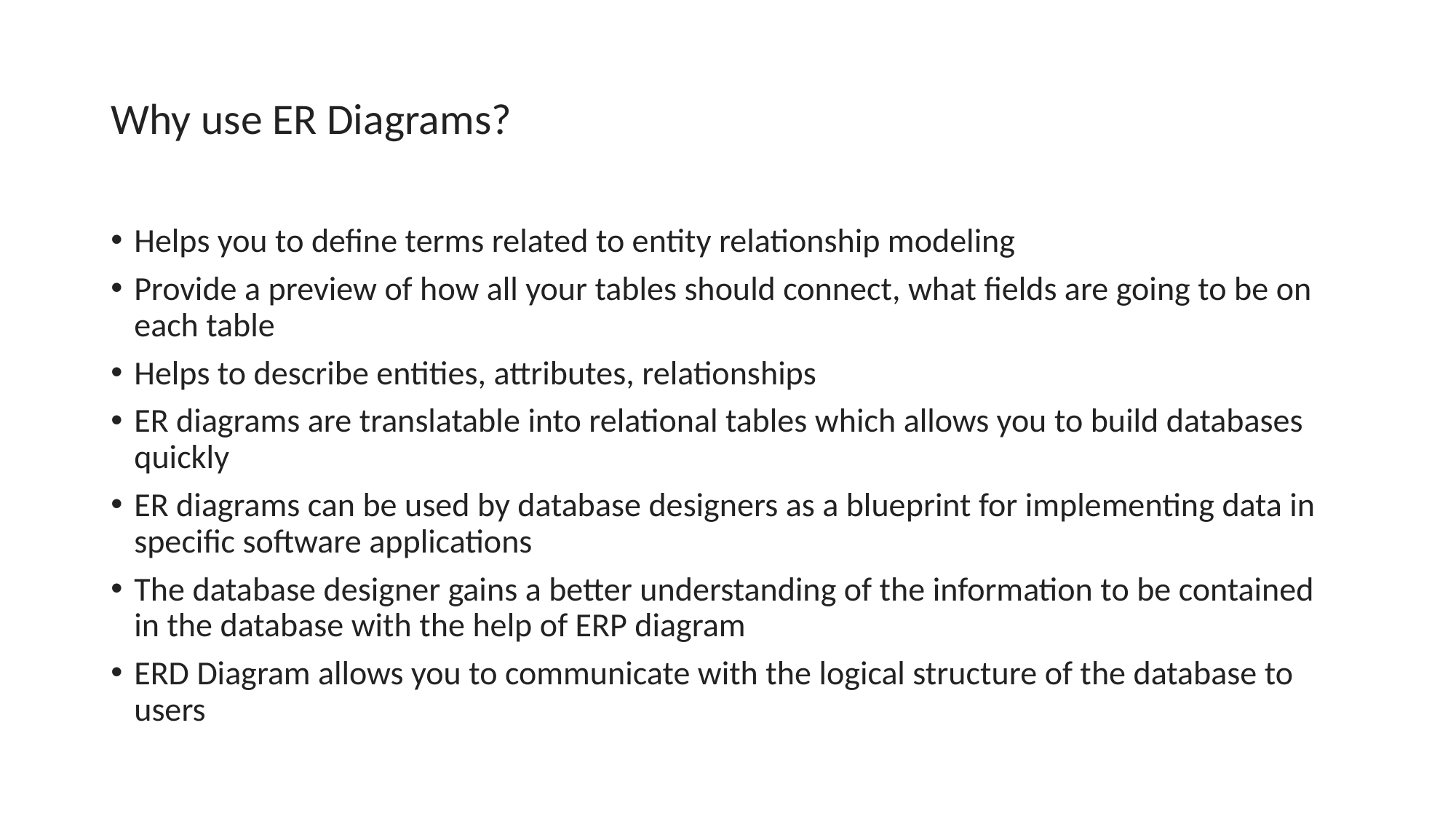

# Why use ER Diagrams?
Helps you to define terms related to entity relationship modeling
Provide a preview of how all your tables should connect, what fields are going to be on each table
Helps to describe entities, attributes, relationships
ER diagrams are translatable into relational tables which allows you to build databases quickly
ER diagrams can be used by database designers as a blueprint for implementing data in specific software applications
The database designer gains a better understanding of the information to be contained in the database with the help of ERP diagram
ERD Diagram allows you to communicate with the logical structure of the database to users